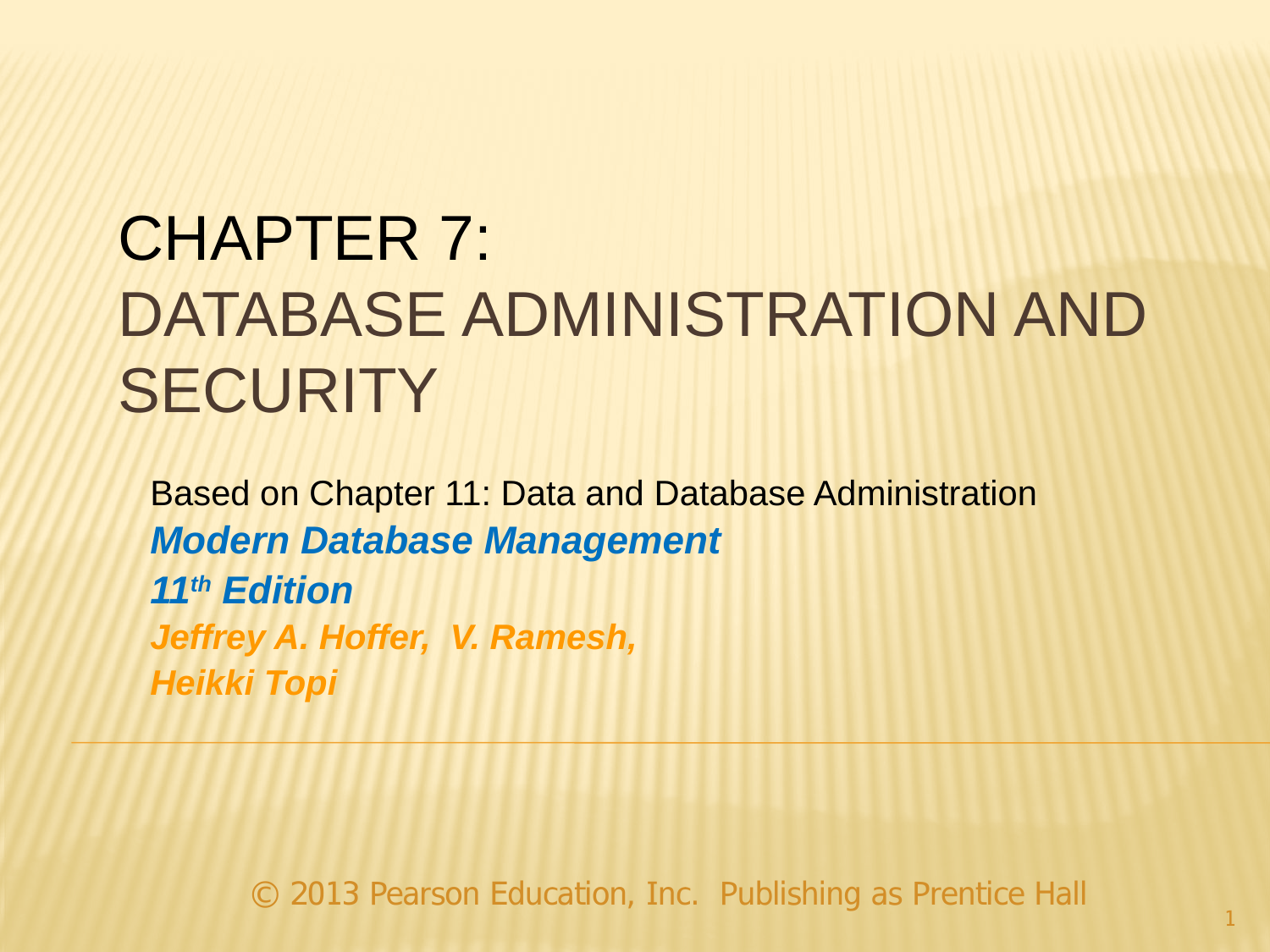

# Chapter 7: Database Administration and Security
Based on Chapter 11: Data and Database Administration
Modern Database Management
11th Edition
Jeffrey A. Hoffer,  V. Ramesh,
Heikki Topi
© 2013 Pearson Education, Inc.  Publishing as Prentice Hall
1